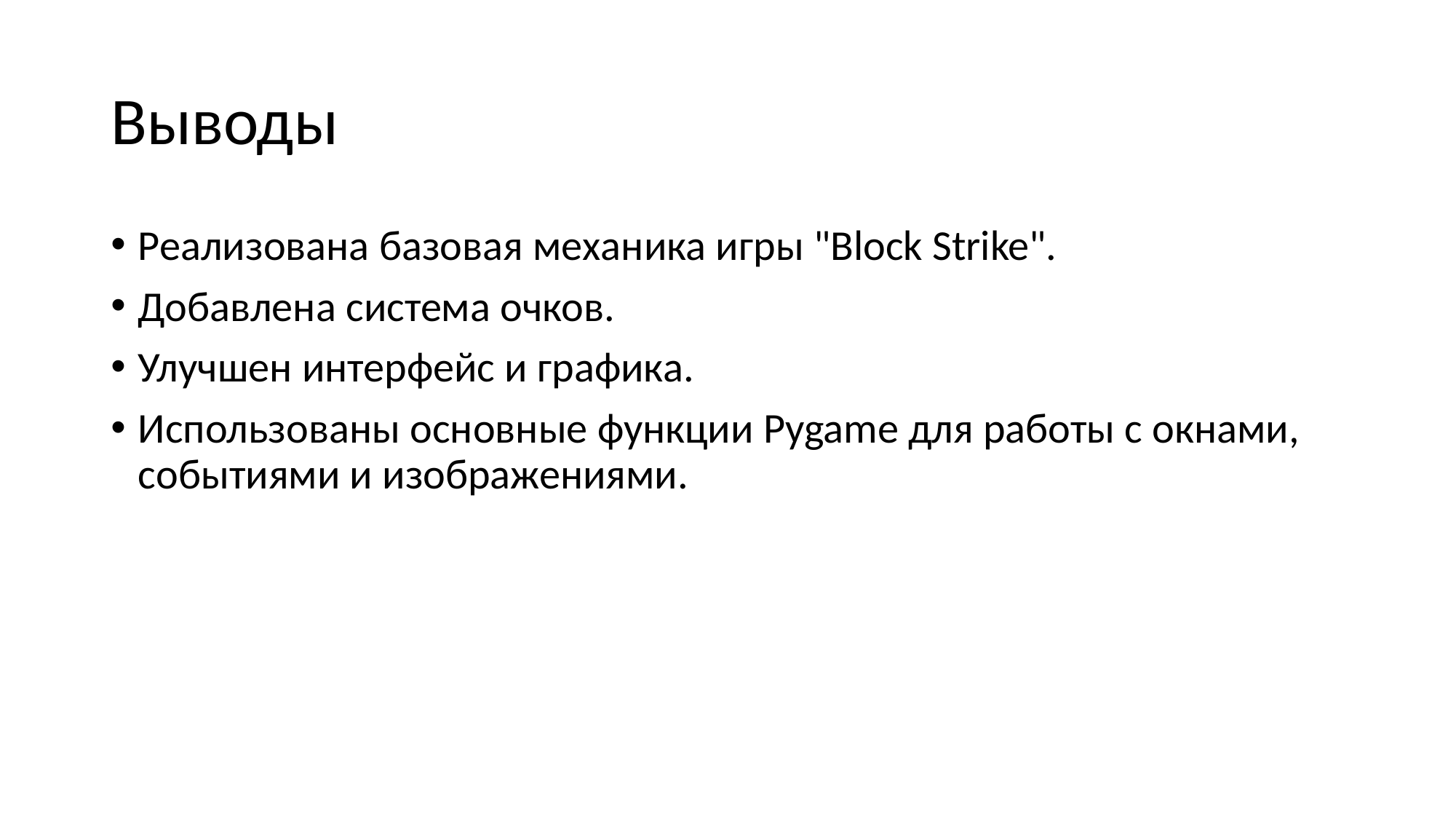

# Выводы
Реализована базовая механика игры "Block Strike".
Добавлена система очков.
Улучшен интерфейс и графика.
Использованы основные функции Pygame для работы с окнами, событиями и изображениями.